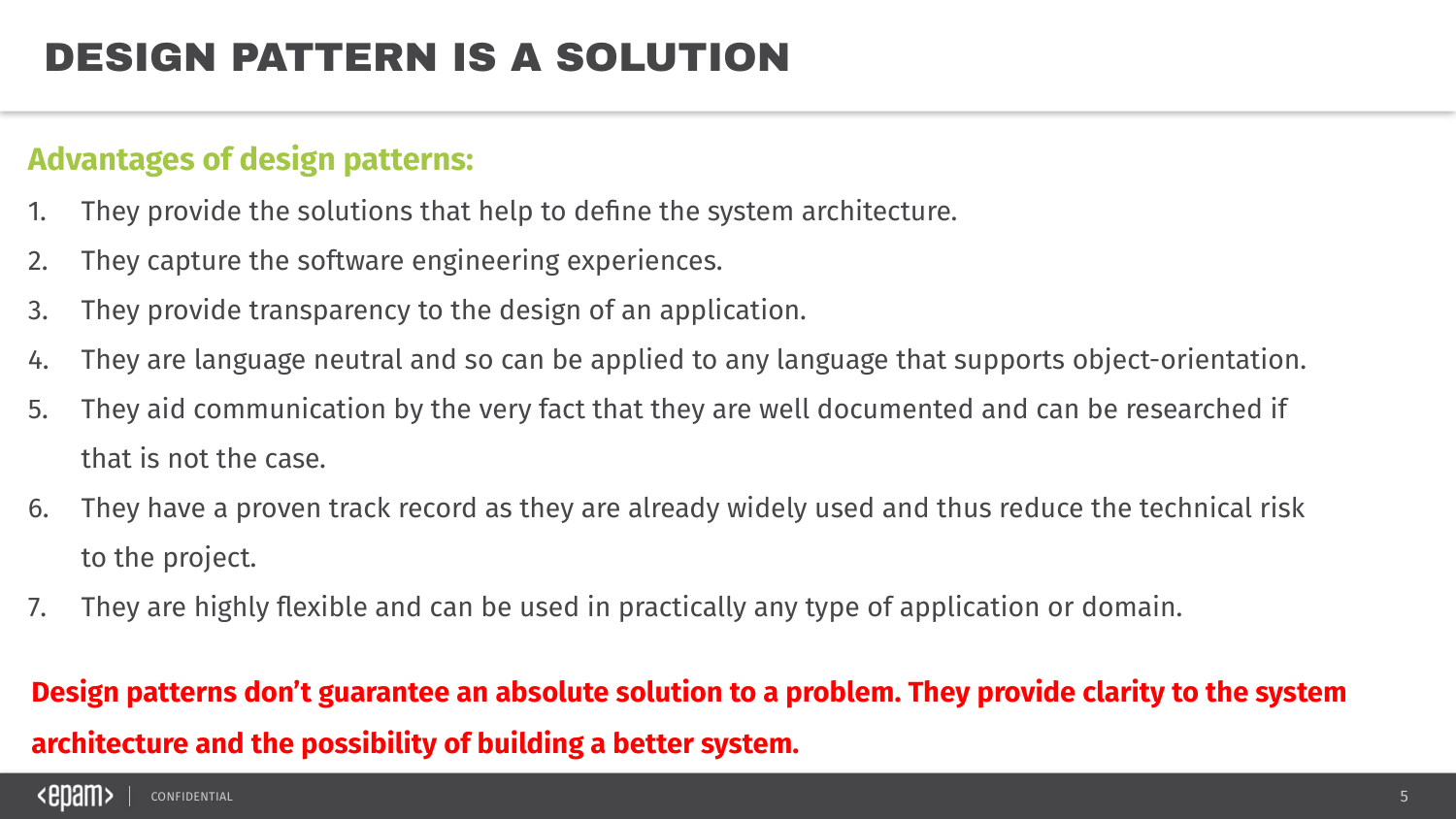

DESIGN PATTERN IS A SOLUTION
Advantages of design patterns:
They provide the solutions that help to define the system architecture.
They capture the software engineering experiences.
They provide transparency to the design of an application.
They are language neutral and so can be applied to any language that supports object-orientation.
They aid communication by the very fact that they are well documented and can be researched if that is not the case.
They have a proven track record as they are already widely used and thus reduce the technical risk to the project.
They are highly flexible and can be used in practically any type of application or domain.

Design patterns don’t guarantee an absolute solution to a problem. They provide clarity to the system architecture and the possibility of building a better system.